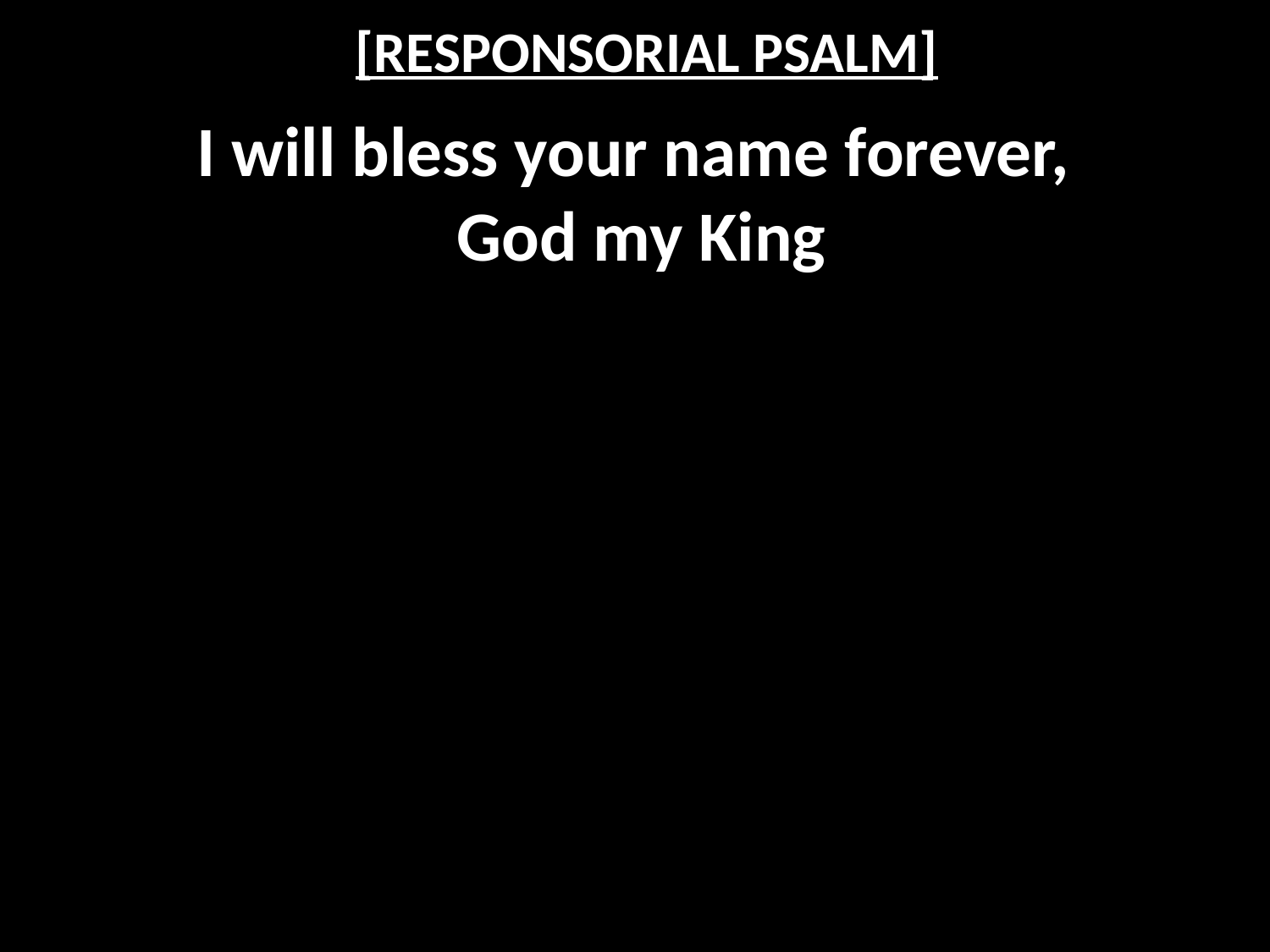

# [RESPONSORIAL PSALM]
I will bless your name forever,
God my King